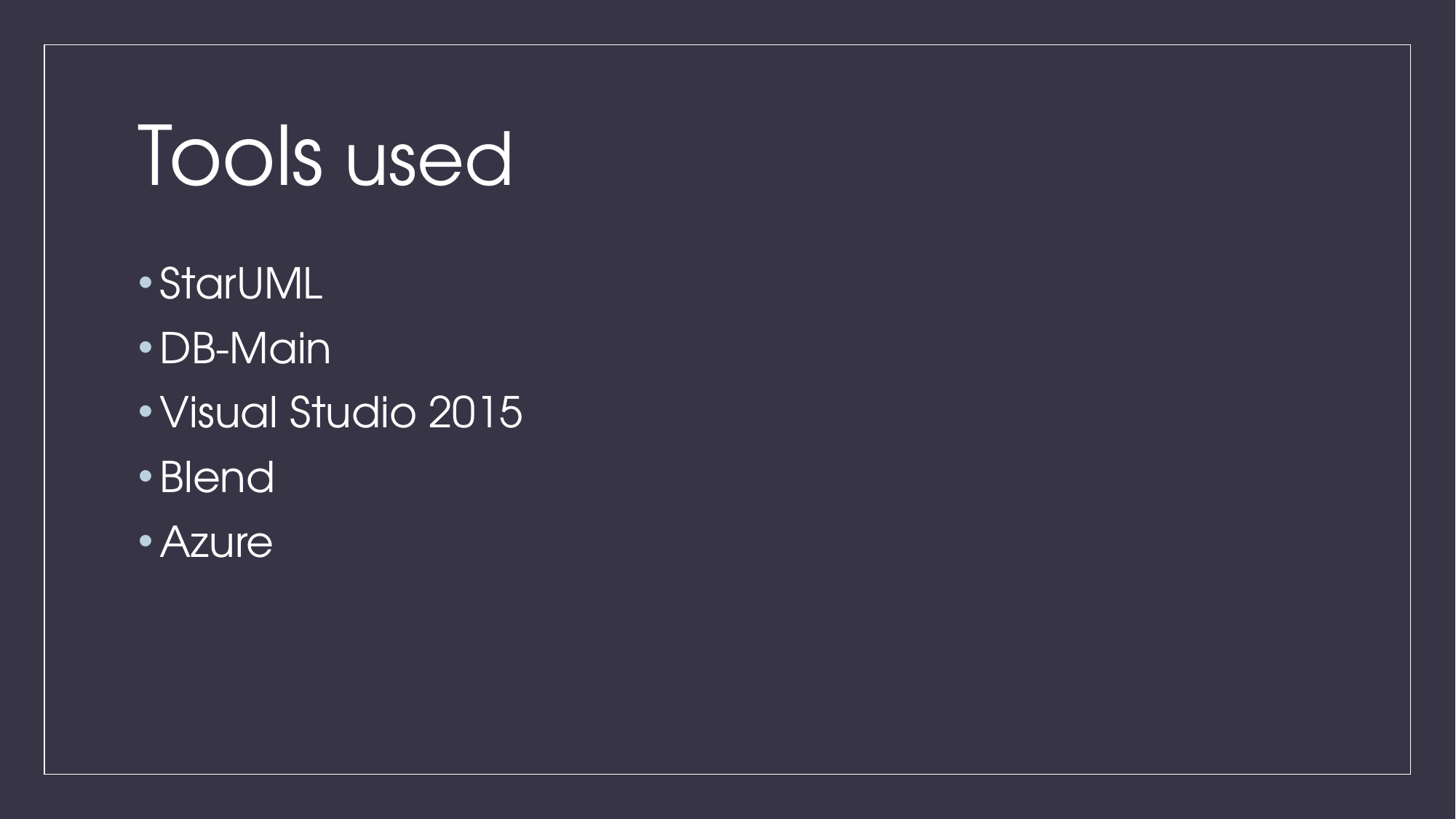

# Tools used
StarUML
DB-Main
Visual Studio 2015
Blend
Azure